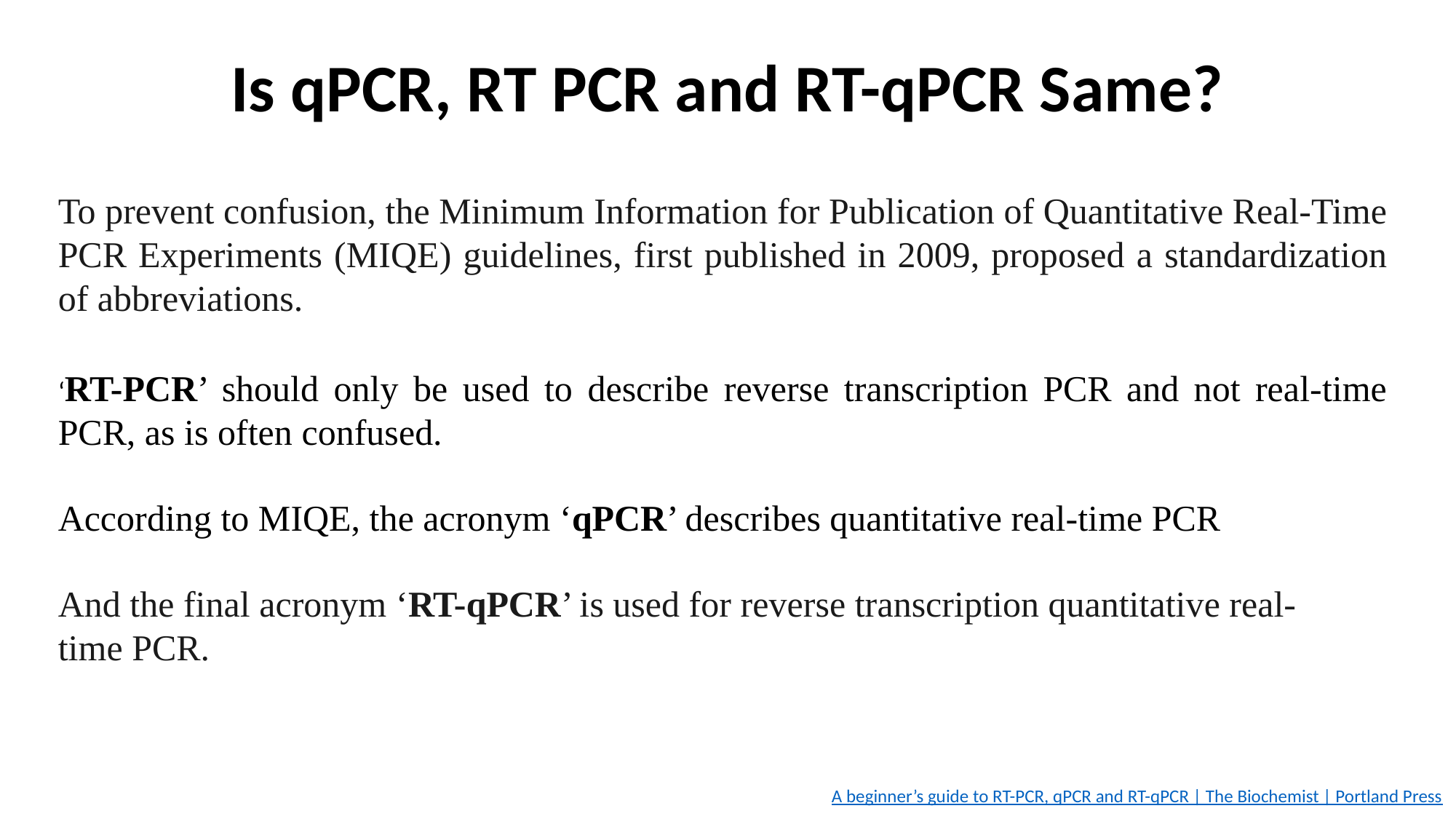

Is qPCR, RT PCR and RT-qPCR Same?
To prevent confusion, the Minimum Information for Publication of Quantitative Real-Time PCR Experiments (MIQE) guidelines, first published in 2009, proposed a standardization of abbreviations.
‘RT-PCR’ should only be used to describe reverse transcription PCR and not real-time PCR, as is often confused.
According to MIQE, the acronym ‘qPCR’ describes quantitative real-time PCR
And the final acronym ‘RT-qPCR’ is used for reverse transcription quantitative real-time PCR.
A beginner’s guide to RT-PCR, qPCR and RT-qPCR | The Biochemist | Portland Press